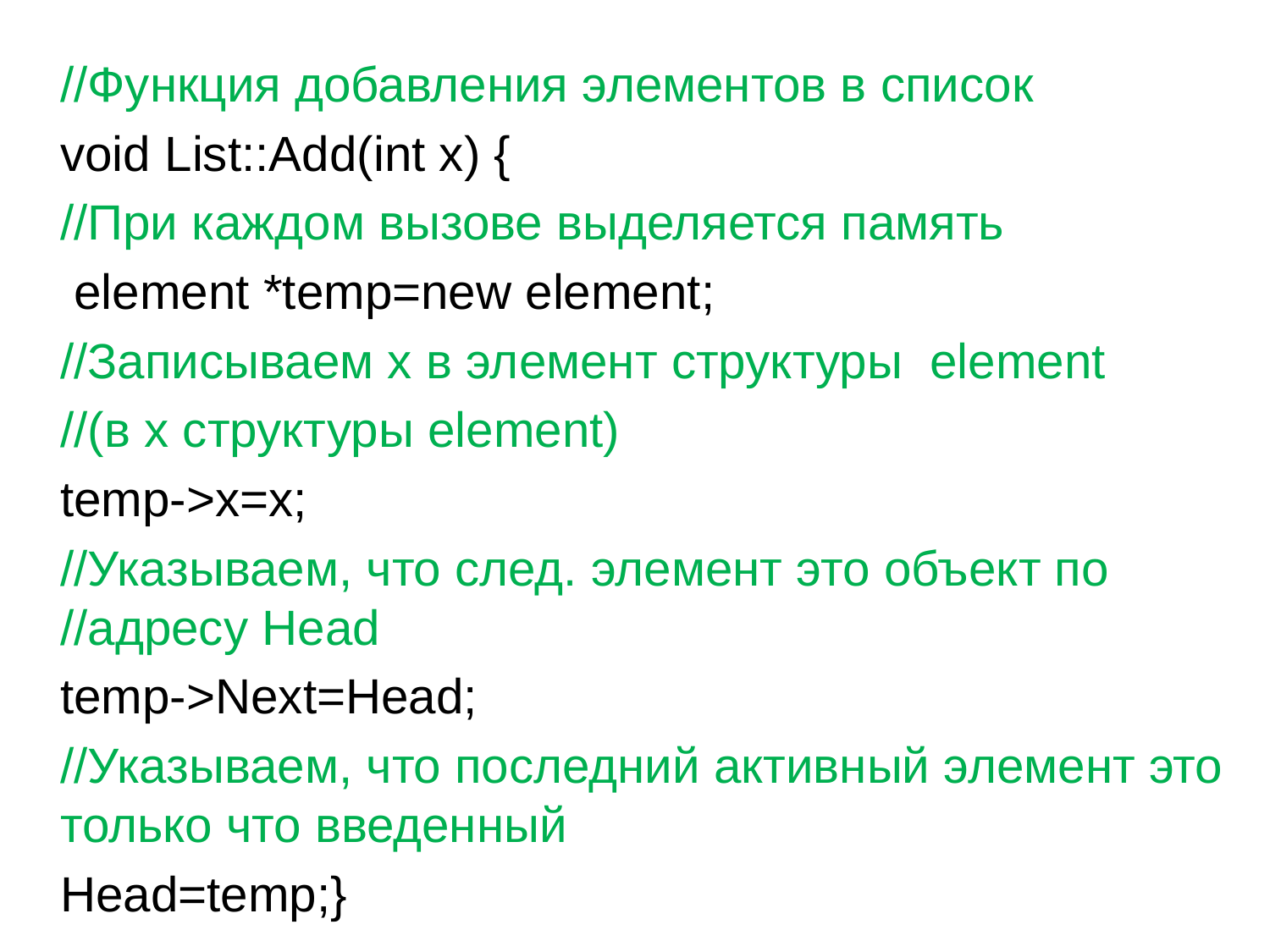

//Функция добавления элементов в список
void List::Add(int x) {
//При каждом вызове выделяется память
 element *temp=new element;
//Записываем x в элемент структуры  element
//(в x структуры element)
temp->x=x;
//Указываем, что след. элемент это объект по //адресу Head
temp->Next=Head;
//Указываем, что последний активный элемент это только что введенный
Head=temp;}